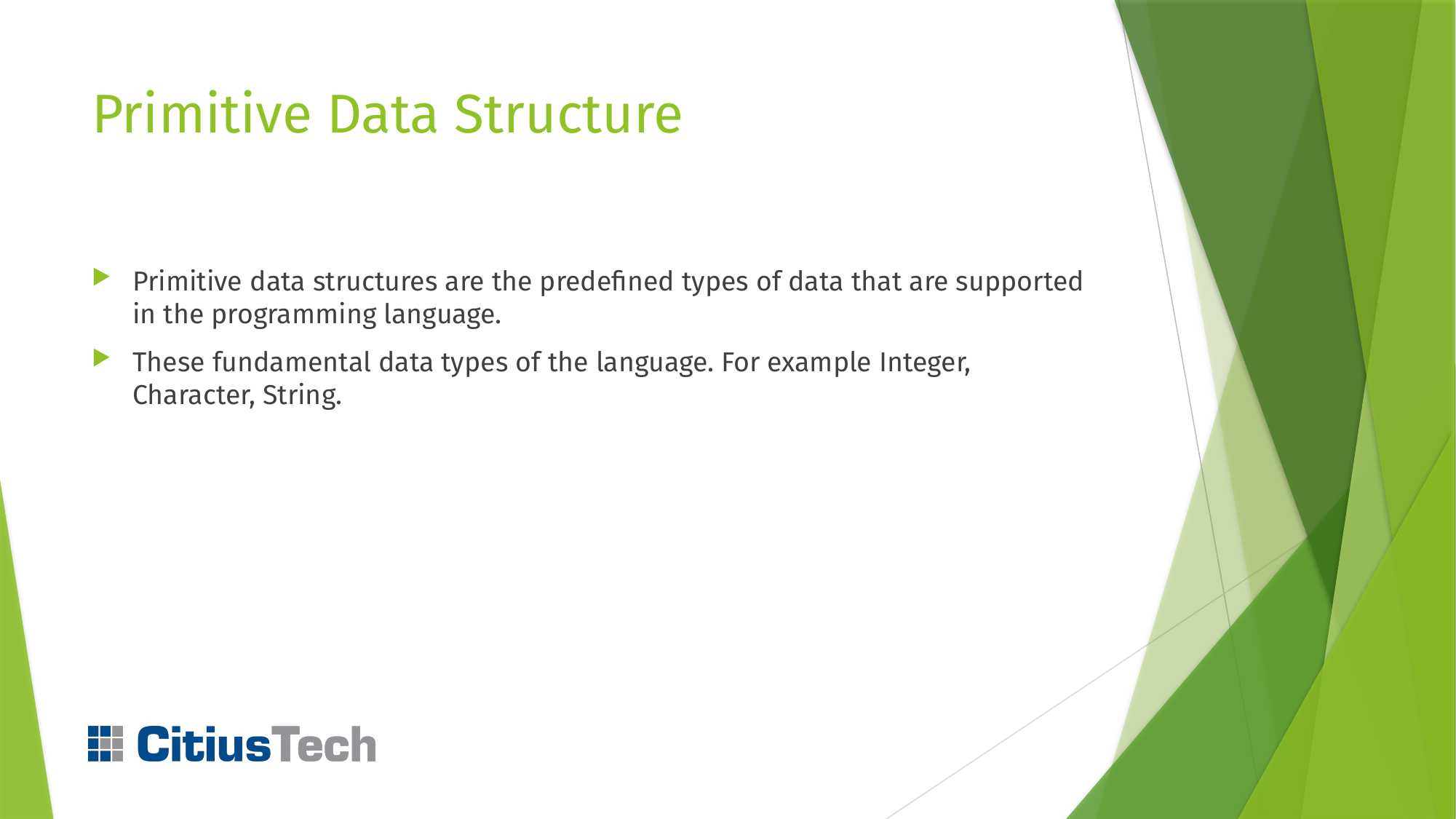

# Primitive Data Structure
Primitive data structures are the predefined types of data that are supported in the programming language.
These fundamental data types of the language. For example Integer, Character, String.